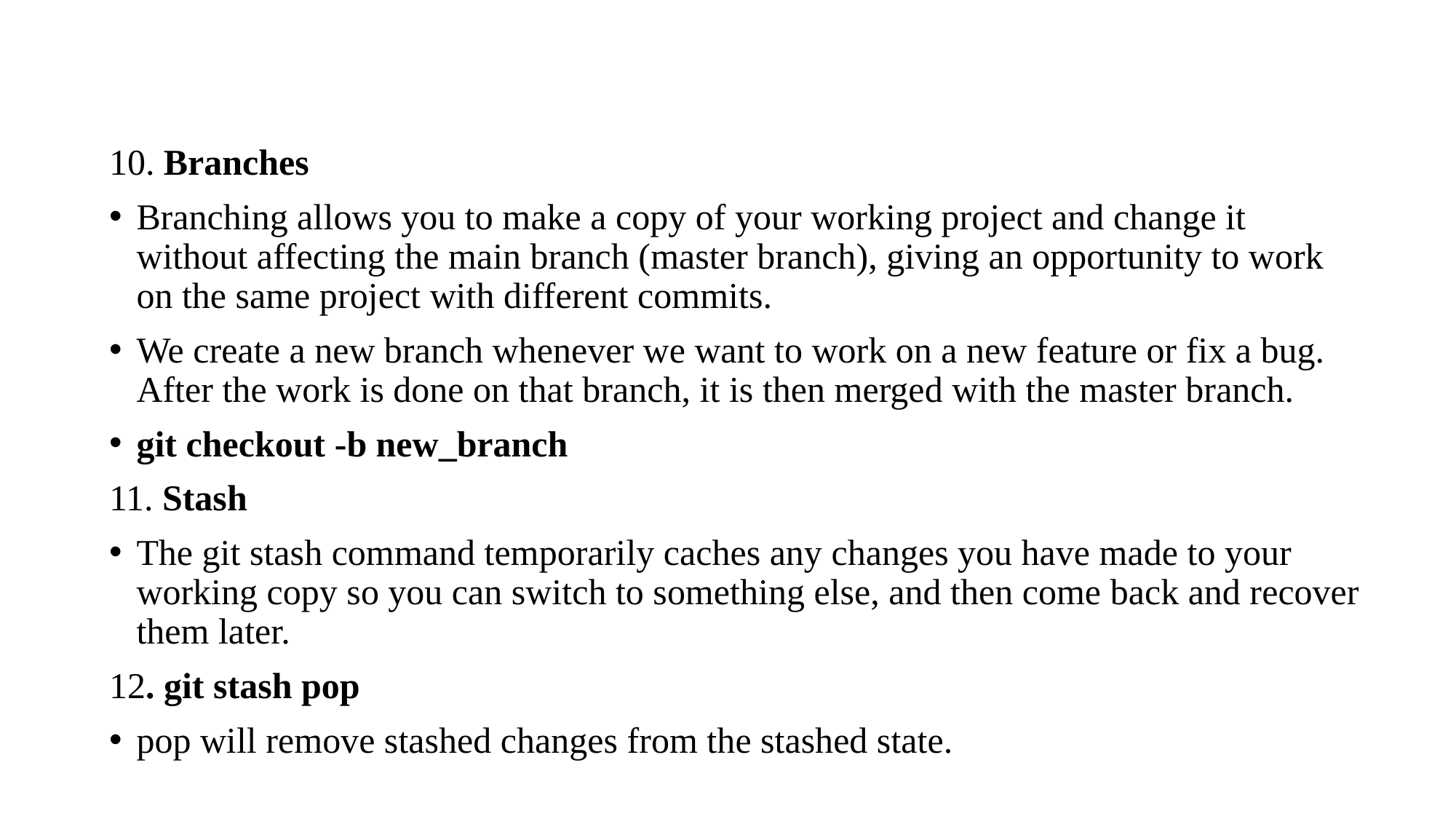

10. Branches
Branching allows you to make a copy of your working project and change it without affecting the main branch (master branch), giving an opportunity to work on the same project with different commits.
We create a new branch whenever we want to work on a new feature or fix a bug. After the work is done on that branch, it is then merged with the master branch.
git checkout -b new_branch
11. Stash
The git stash command temporarily caches any changes you have made to your working copy so you can switch to something else, and then come back and recover them later.
12. git stash pop
pop will remove stashed changes from the stashed state.